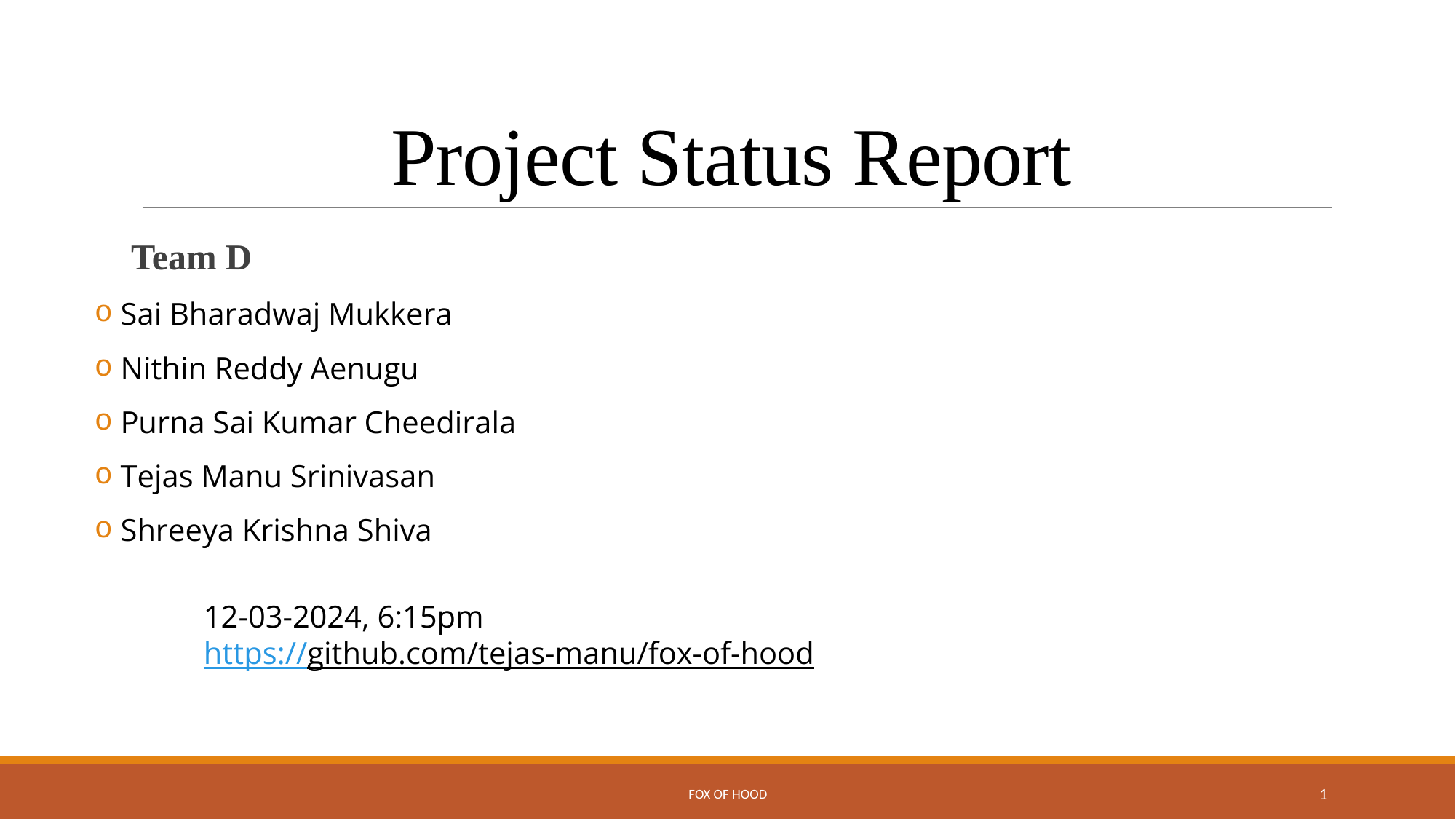

# Project Status Report
    Team D
 Sai Bharadwaj Mukkera
 Nithin Reddy Aenugu
 Purna Sai Kumar Cheedirala
 Tejas Manu Srinivasan
 Shreeya Krishna Shiva
	12-03-2024, 6:15pm
	https://github.com/tejas-manu/fox-of-hood

FOX OF HOOD
1